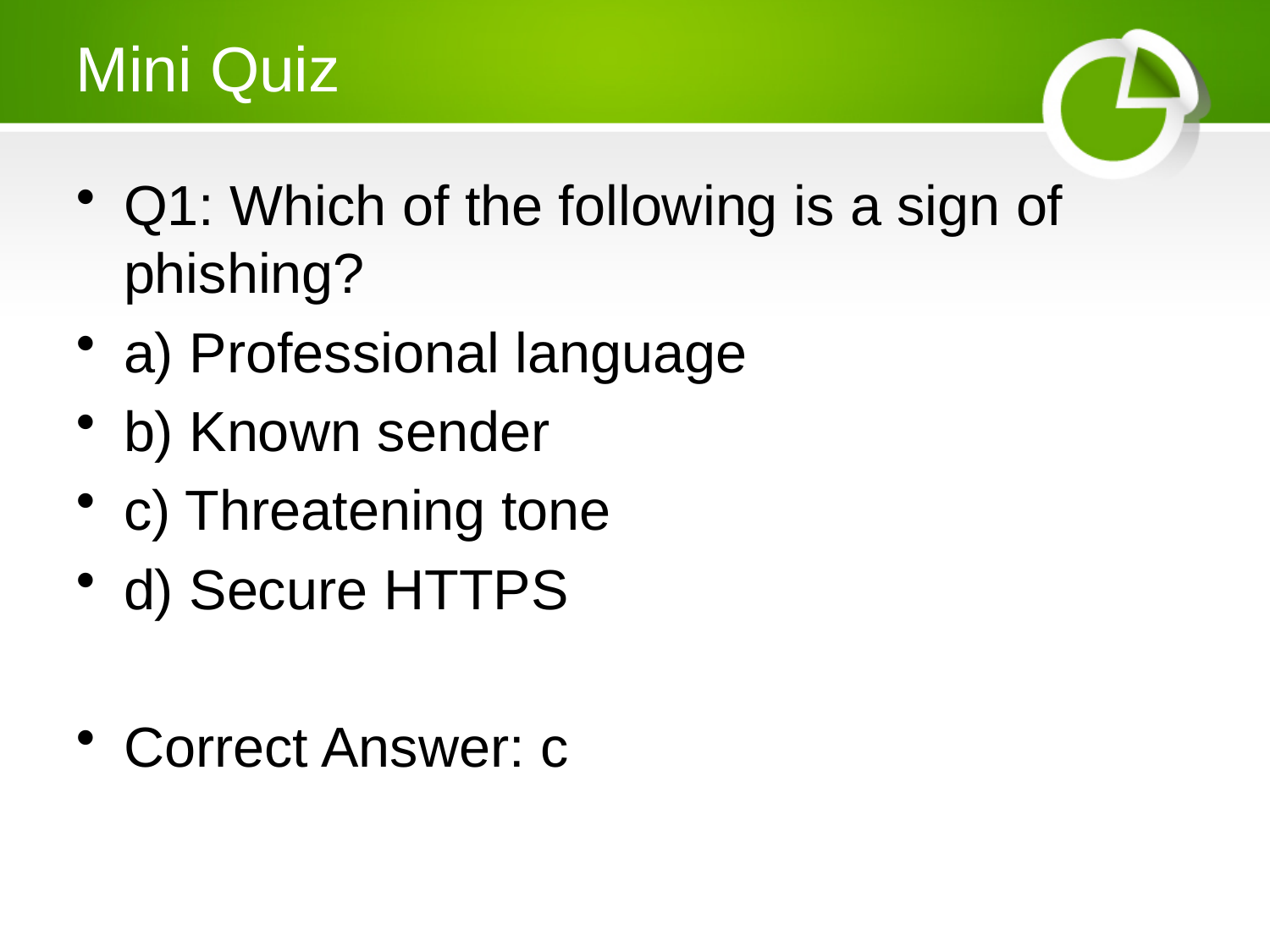

# Mini Quiz
Q1: Which of the following is a sign of phishing?
a) Professional language
b) Known sender
c) Threatening tone
d) Secure HTTPS

Correct Answer: c